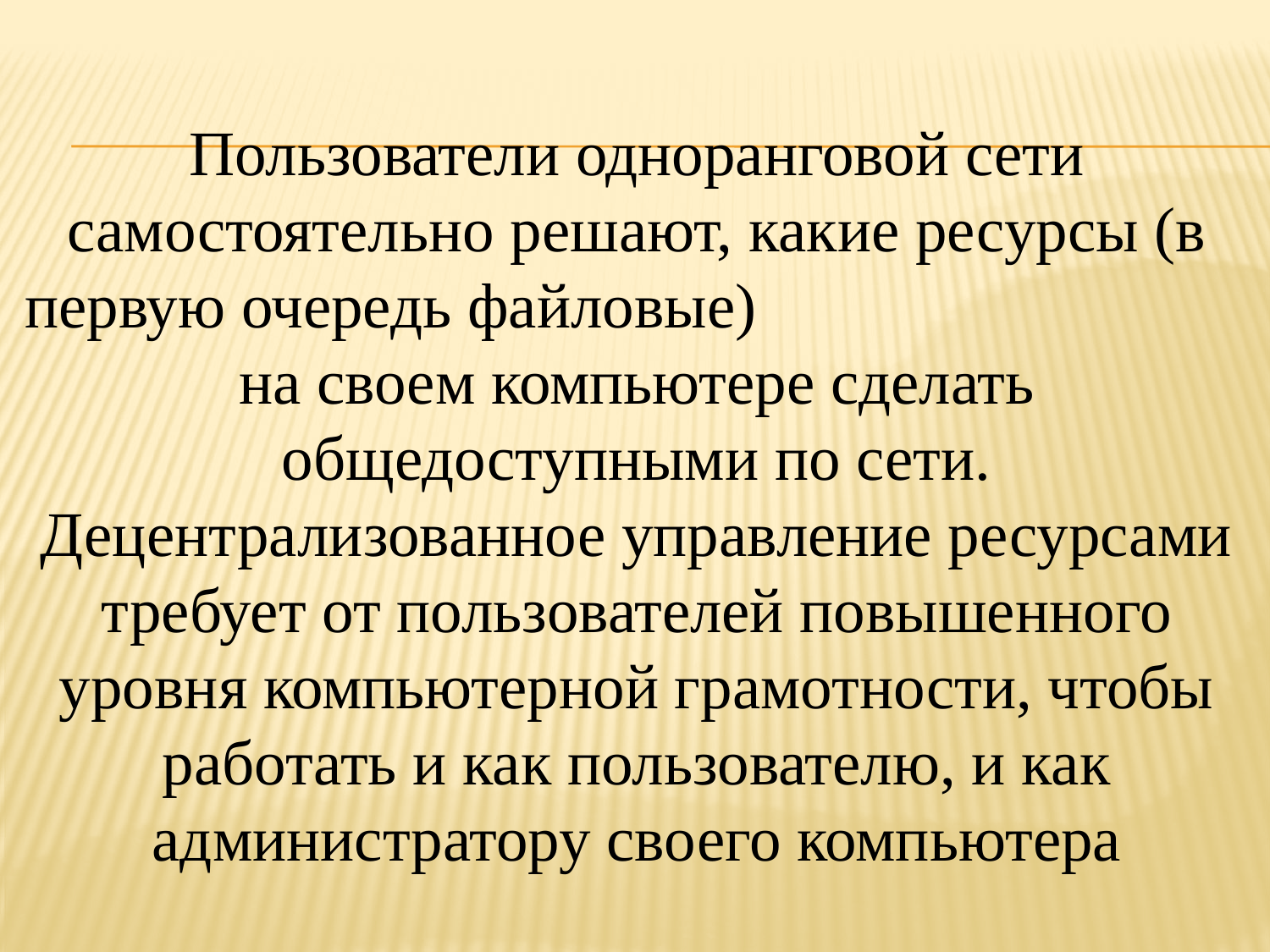

Пользователи одноранговой сети самостоятельно решают, какие ресурсы (в первую очередь файловые)                                на своем компьютере сделать общедоступными по сети. Децентрализованное управление ресурсами требует от пользователей повышенного уровня компьютерной грамотности, чтобы работать и как пользователю, и как администратору своего компьютера